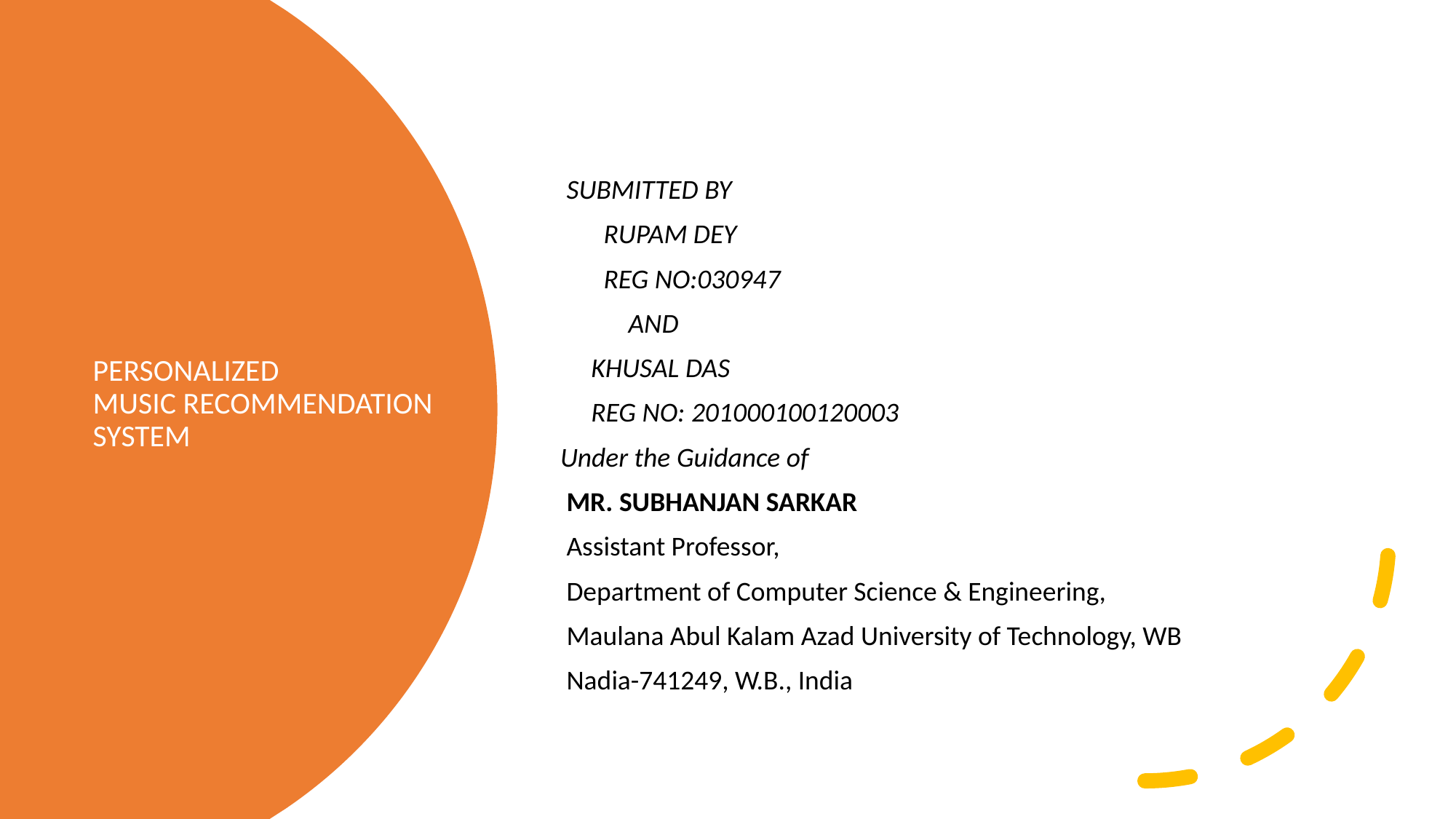

SUBMITTED BY
          RUPAM DEY
          REG NO:030947
              AND
        KHUSAL DAS
        REG NO: 201000100120003
   Under the Guidance of
    MR. SUBHANJAN SARKAR
    Assistant Professor,
    Department of Computer Science & Engineering,
    Maulana Abul Kalam Azad University of Technology, WB
    Nadia-741249, W.B., India

# PERSONALIZED MUSIC RECOMMENDATION SYSTEM